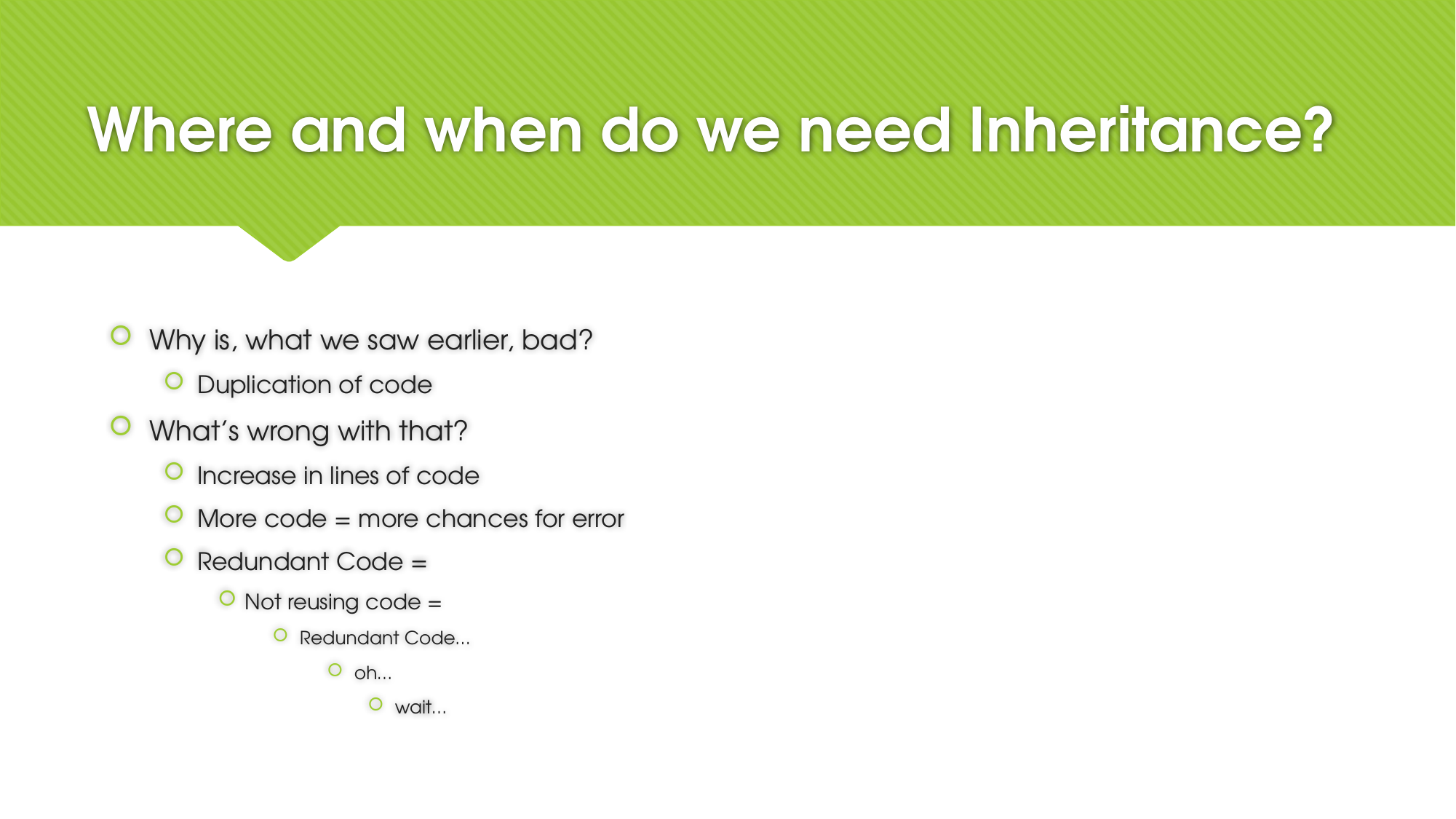

# Where and when do we need Inheritance?
Why is, what we saw earlier, bad?
Duplication of code
What’s wrong with that?
Increase in lines of code
More code = more chances for error
Redundant Code =
Not reusing code =
Redundant Code…
oh…
wait…